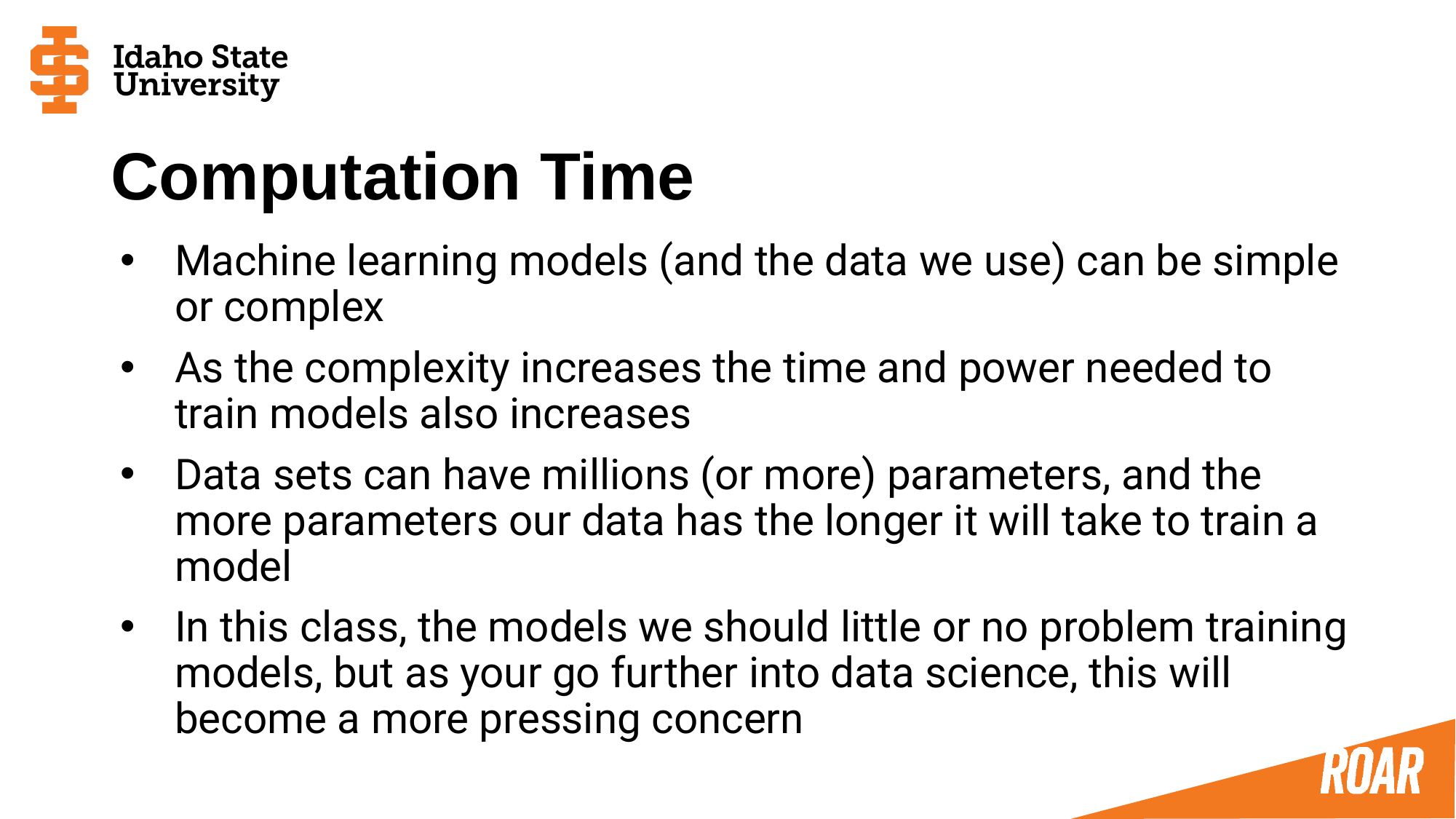

# Computation Time
Machine learning models (and the data we use) can be simple or complex
As the complexity increases the time and power needed to train models also increases
Data sets can have millions (or more) parameters, and the more parameters our data has the longer it will take to train a model
In this class, the models we should little or no problem training models, but as your go further into data science, this will become a more pressing concern